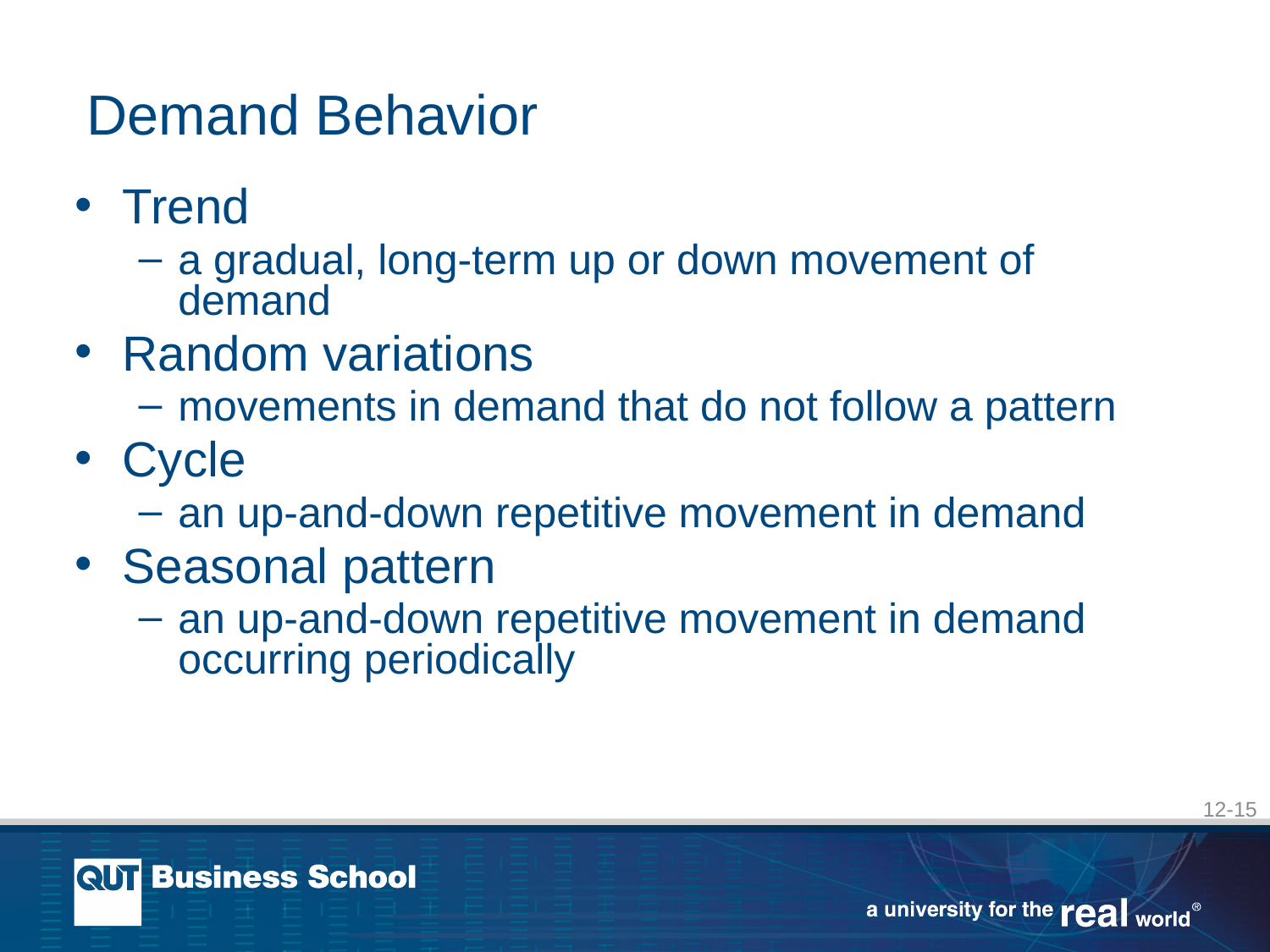

# Demand Behavior
Trend
a gradual, long-term up or down movement of demand
Random variations
movements in demand that do not follow a pattern
Cycle
an up-and-down repetitive movement in demand
Seasonal pattern
an up-and-down repetitive movement in demand occurring periodically
12-15